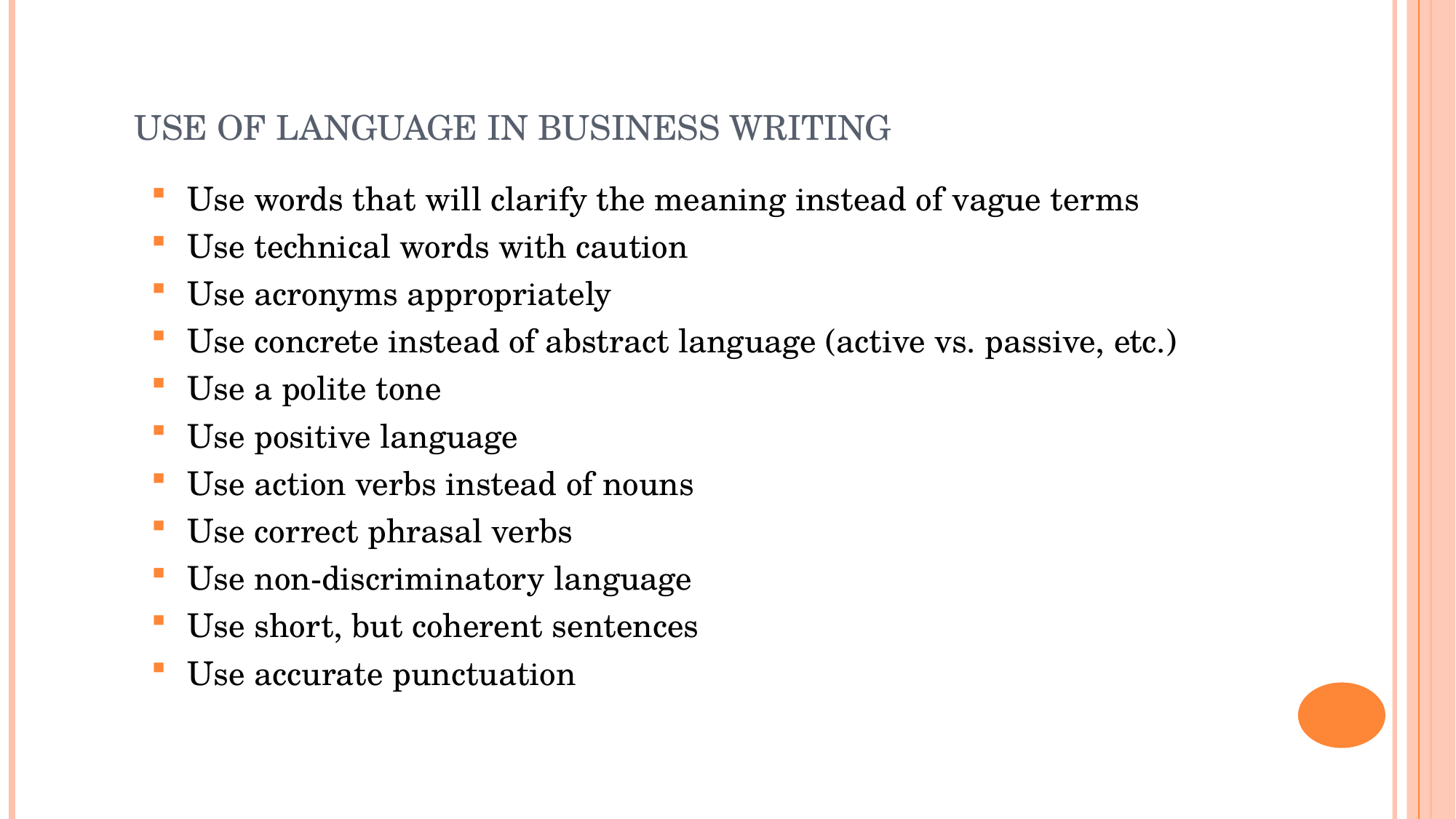

# Use of Language in Business Writing
Use words that will clarify the meaning instead of vague terms
Use technical words with caution
Use acronyms appropriately
Use concrete instead of abstract language (active vs. passive, etc.)
Use a polite tone
Use positive language
Use action verbs instead of nouns
Use correct phrasal verbs
Use non-discriminatory language
Use short, but coherent sentences
Use accurate punctuation